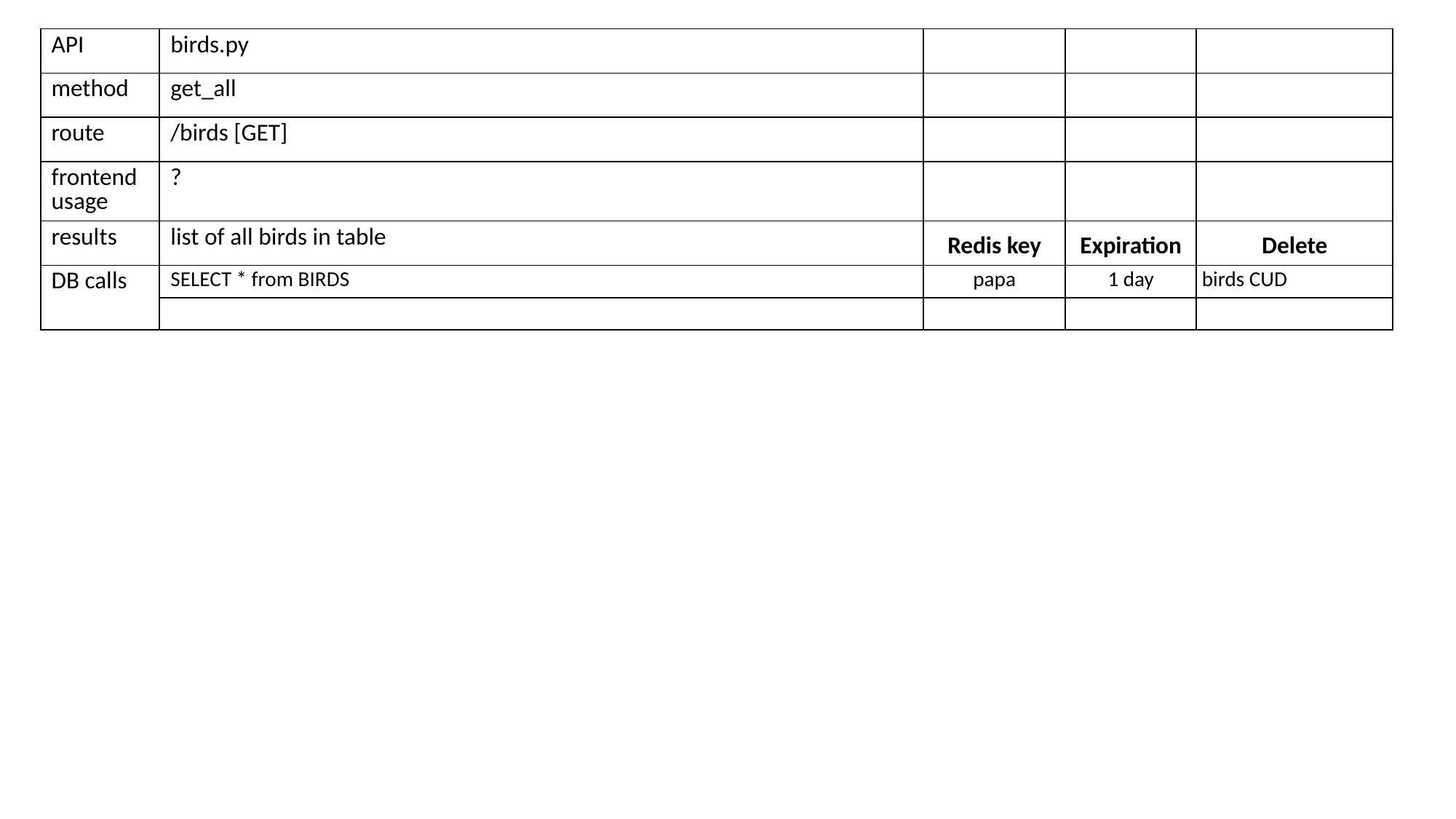

| API | birds.py |  |  |  |
| --- | --- | --- | --- | --- |
| method | get\_all |  |  |  |
| route | /birds [GET] |  |  |  |
| frontend usage | ? |  |  |  |
| results | list of all birds in table | Redis key | Expiration | Delete |
| DB calls | SELECT \* from BIRDS | papa | 1 day | birds CUD |
|  |  |  |  |  |